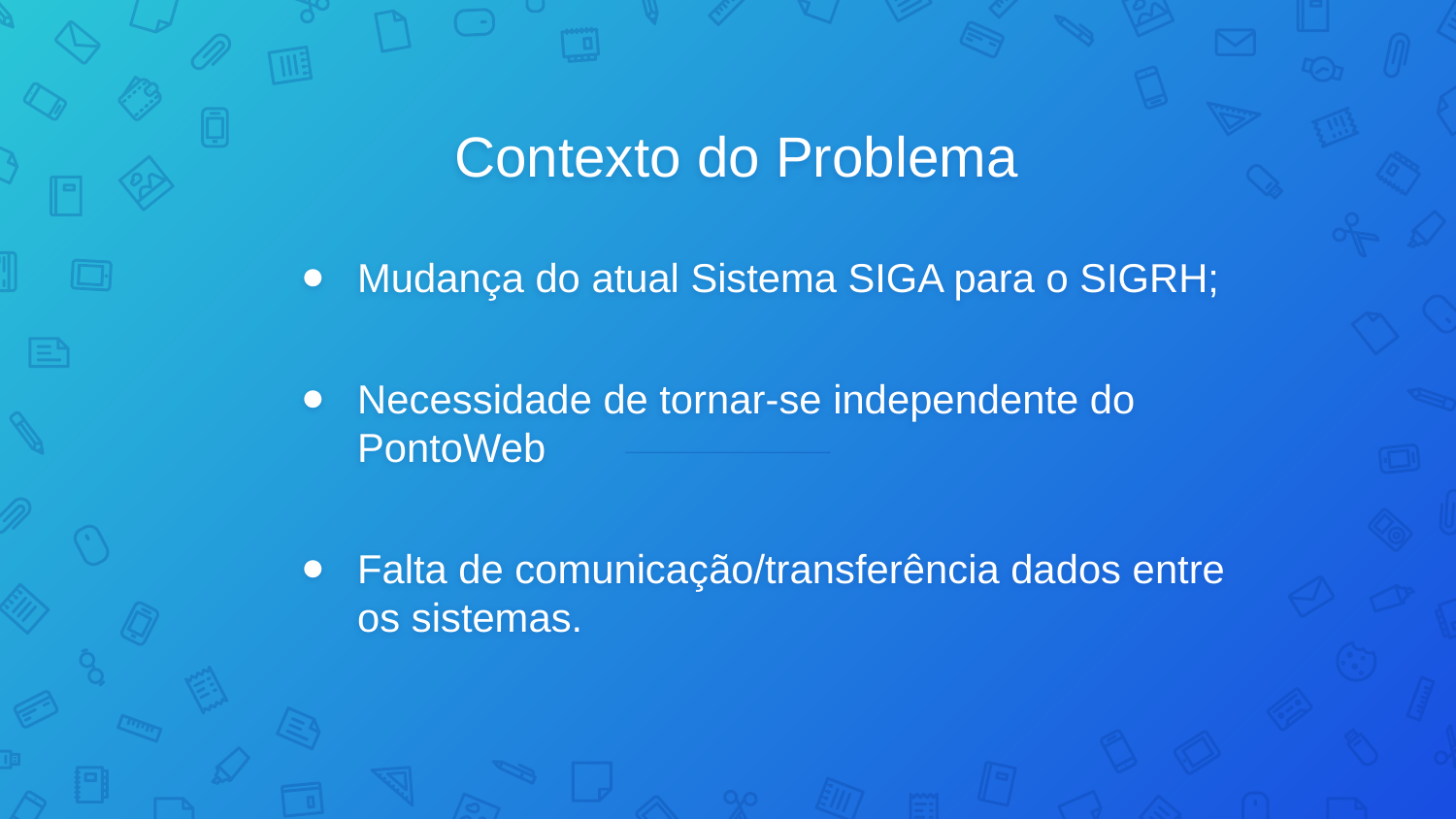

# Contexto do Problema
Mudança do atual Sistema SIGA para o SIGRH;

Necessidade de tornar-se independente do PontoWeb

Falta de comunicação/transferência dados entre os sistemas.